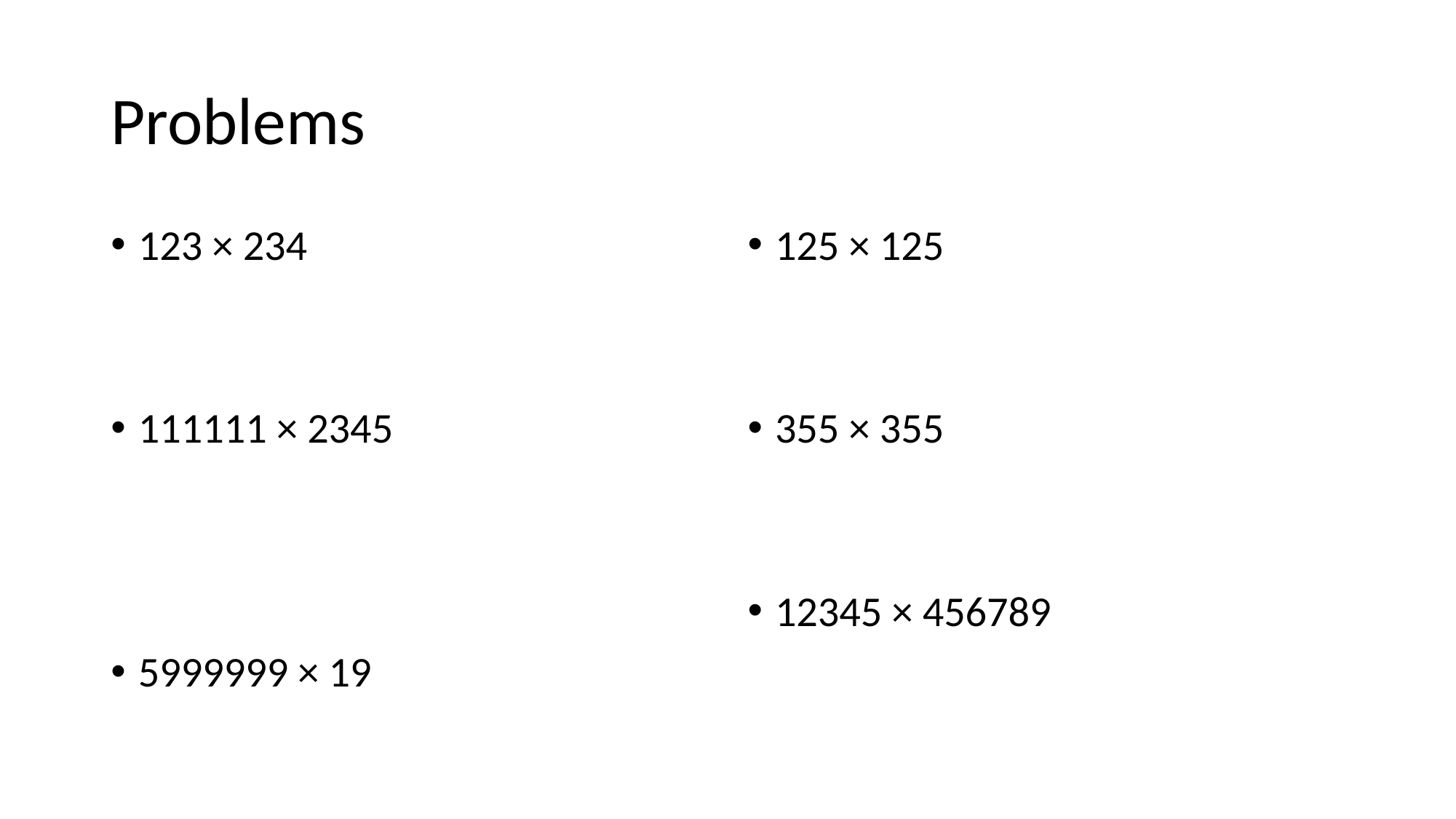

# Problems
123 × 234

111111 × 2345

5999999 × 19
125 × 125

355 × 355

12345 × 456789